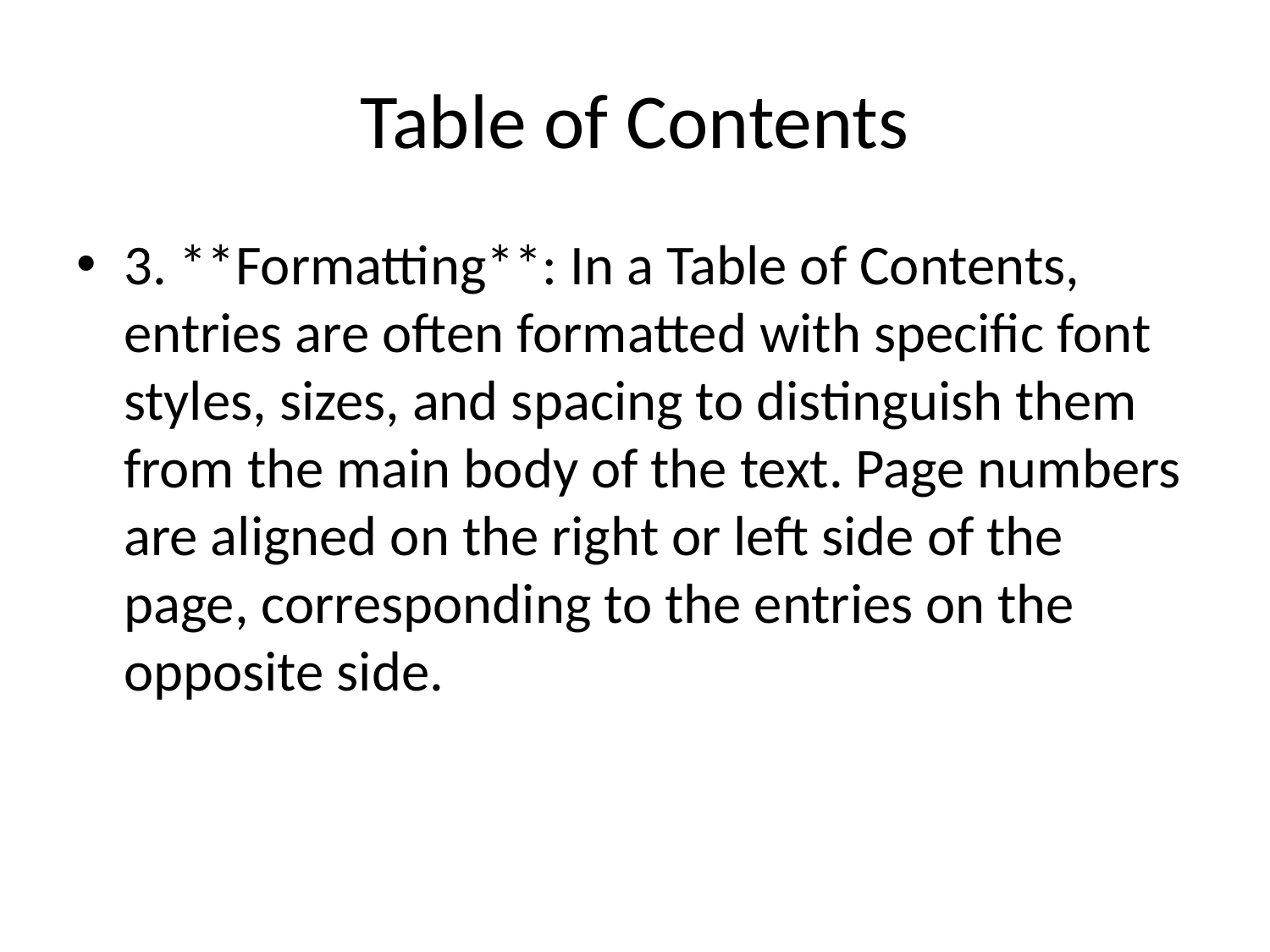

# Table of Contents
3. **Formatting**: In a Table of Contents, entries are often formatted with specific font styles, sizes, and spacing to distinguish them from the main body of the text. Page numbers are aligned on the right or left side of the page, corresponding to the entries on the opposite side.